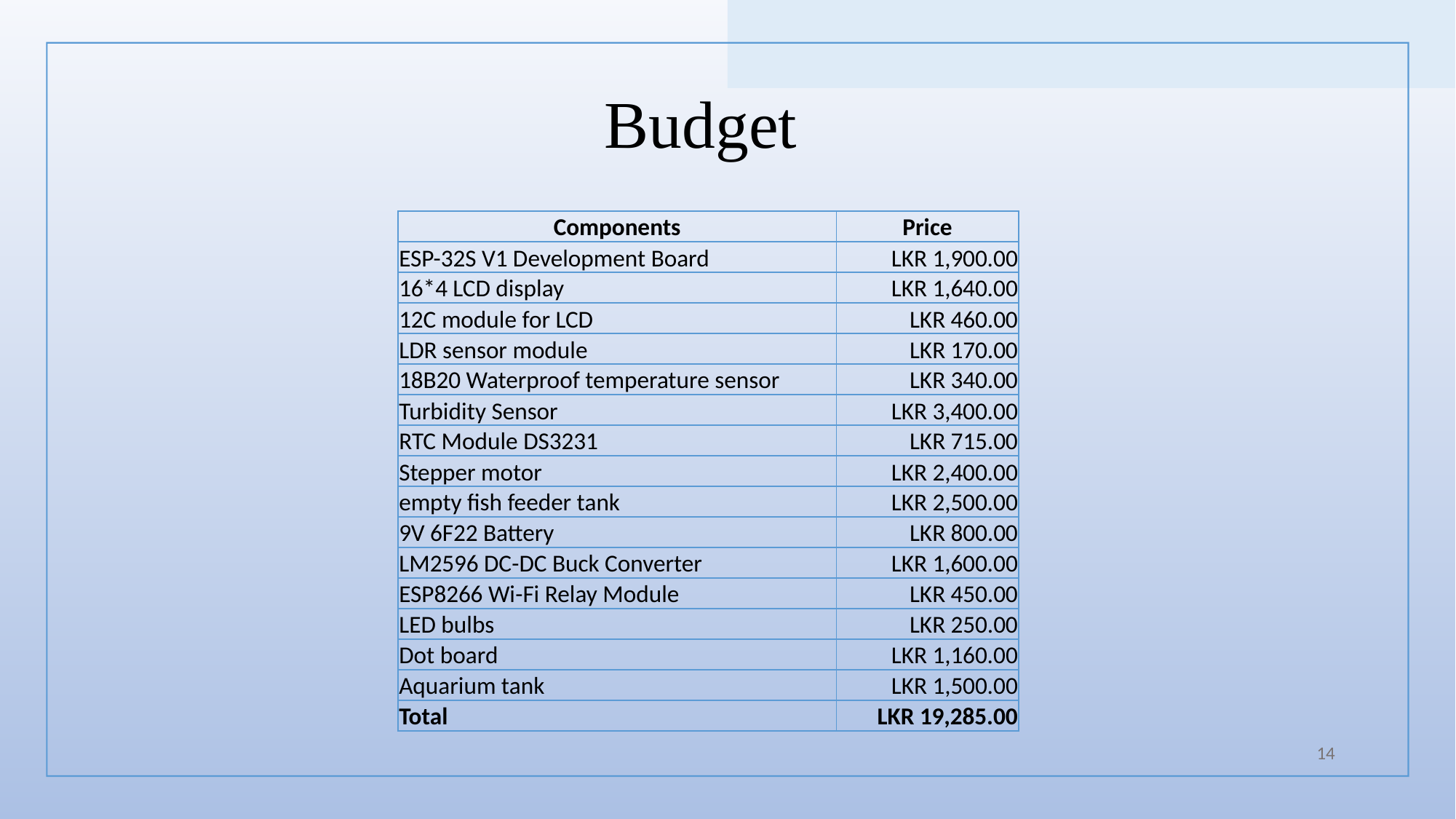

Budget
| Components | Price |
| --- | --- |
| ESP-32S V1 Development Board | LKR 1,900.00 |
| 16\*4 LCD display | LKR 1,640.00 |
| 12C module for LCD | LKR 460.00 |
| LDR sensor module | LKR 170.00 |
| 18B20 Waterproof temperature sensor | LKR 340.00 |
| Turbidity Sensor | LKR 3,400.00 |
| RTC Module DS3231 | LKR 715.00 |
| Stepper motor | LKR 2,400.00 |
| empty fish feeder tank | LKR 2,500.00 |
| 9V 6F22 Battery | LKR 800.00 |
| LM2596 DC-DC Buck Converter | LKR 1,600.00 |
| ESP8266 Wi-Fi Relay Module | LKR 450.00 |
| LED bulbs | LKR 250.00 |
| Dot board | LKR 1,160.00 |
| Aquarium tank | LKR 1,500.00 |
| Total | LKR 19,285.00 |
14